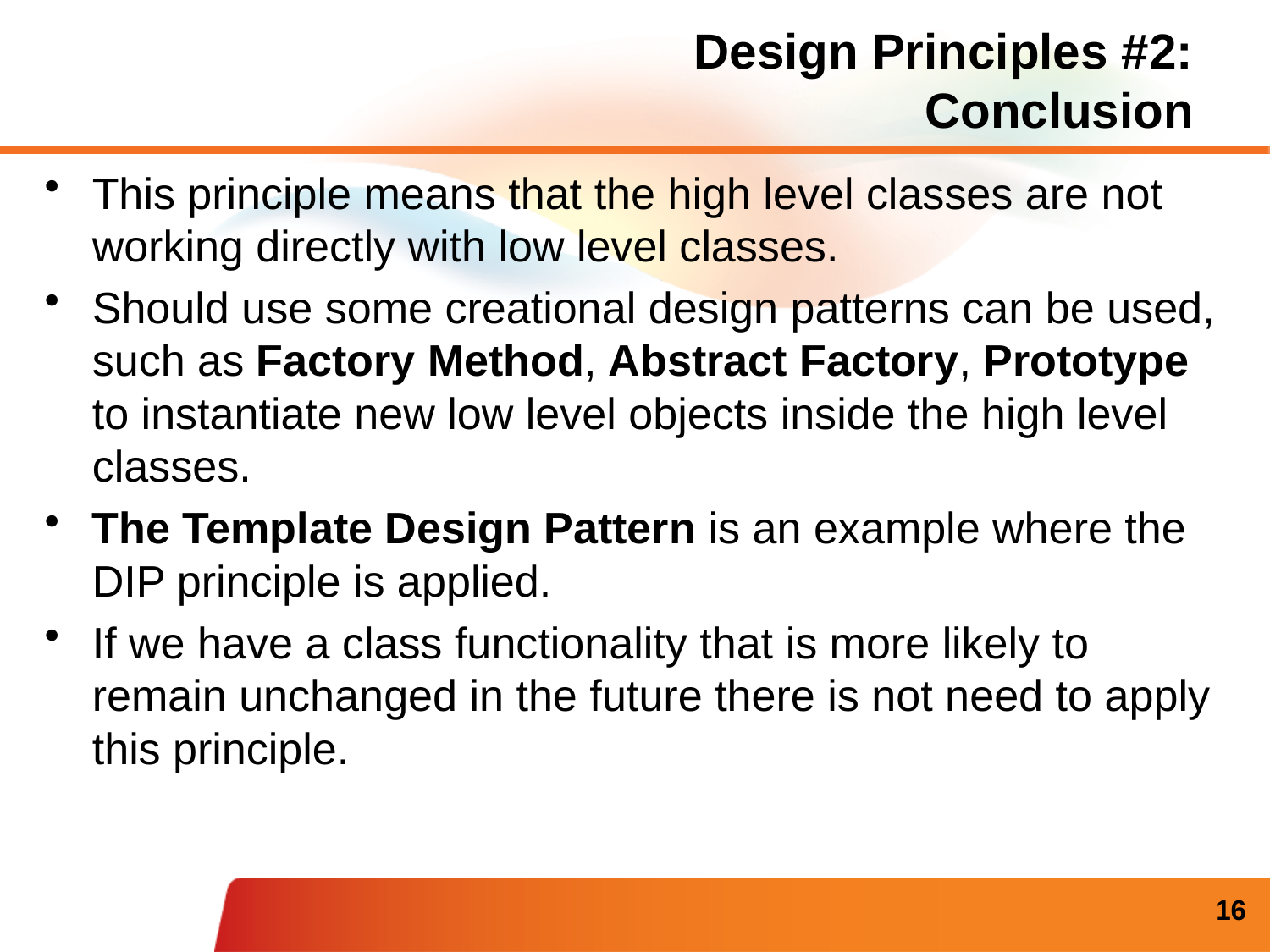

# Design Principles #2: Conclusion
This principle means that the high level classes are not working directly with low level classes.
Should use some creational design patterns can be used, such as Factory Method, Abstract Factory, Prototype to instantiate new low level objects inside the high level classes.
The Template Design Pattern is an example where the DIP principle is applied.
If we have a class functionality that is more likely to remain unchanged in the future there is not need to apply this principle.